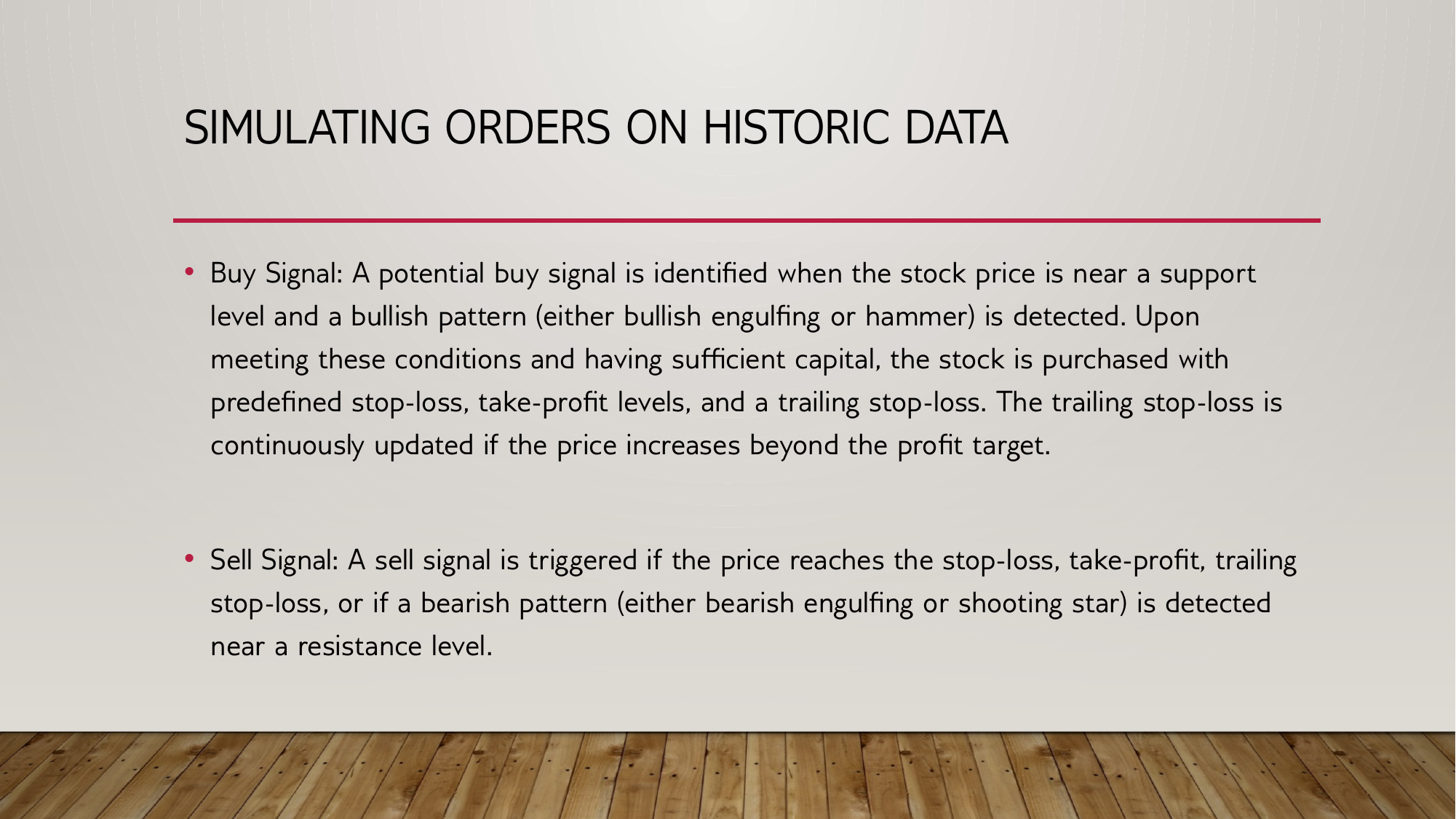

# Simulating orders on historic data
Buy Signal: A potential buy signal is identified when the stock price is near a support level and a bullish pattern (either bullish engulfing or hammer) is detected. Upon meeting these conditions and having sufficient capital, the stock is purchased with predefined stop-loss, take-profit levels, and a trailing stop-loss. The trailing stop-loss is continuously updated if the price increases beyond the profit target.

Sell Signal: A sell signal is triggered if the price reaches the stop-loss, take-profit, trailing stop-loss, or if a bearish pattern (either bearish engulfing or shooting star) is detected near a resistance level.